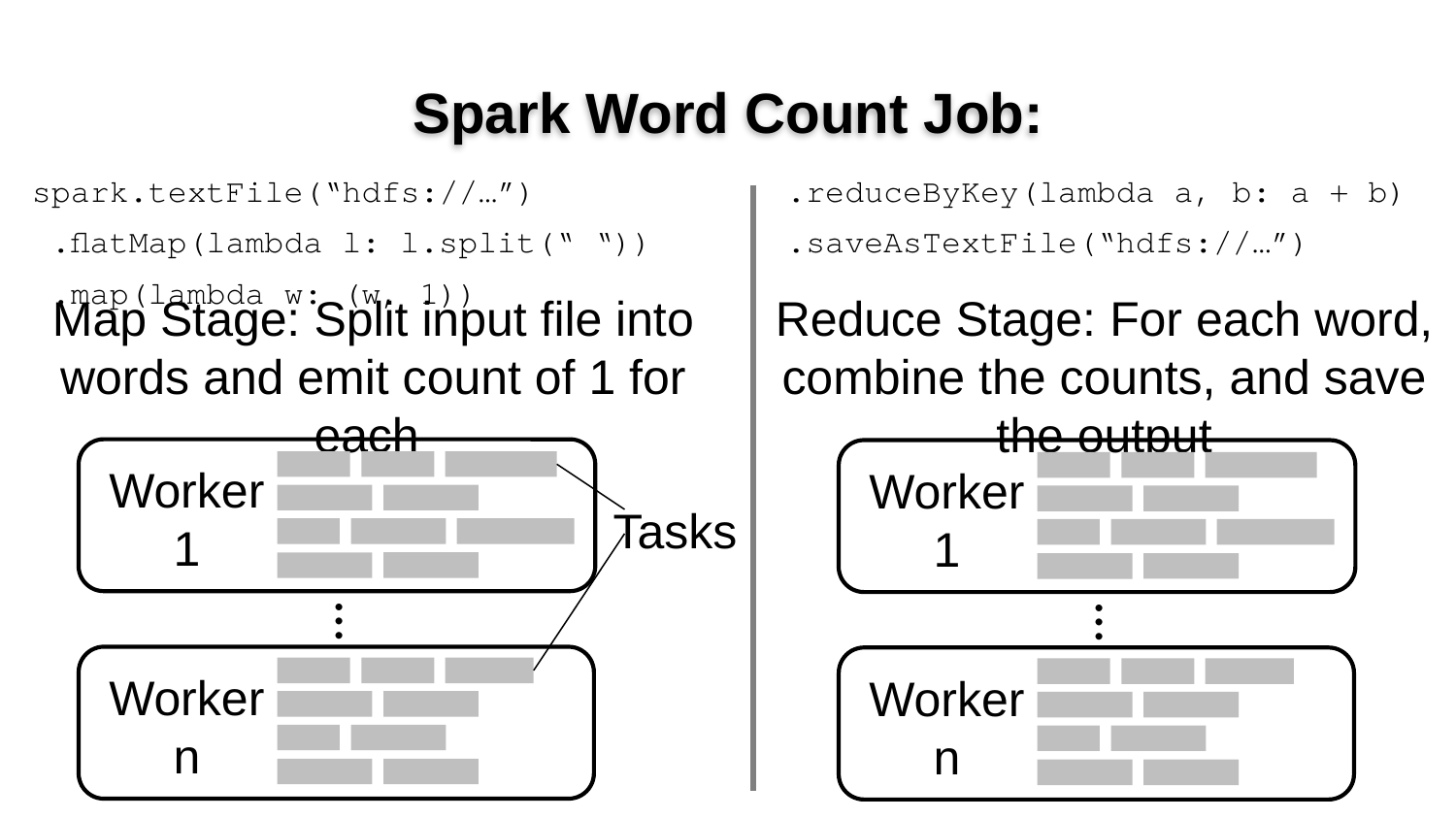

Spark Word Count Job:
spark.textFile(“hdfs://…”)
 .flatMap(lambda l: l.split(“ “))
 .map(lambda w: (w, 1))
 .reduceByKey(lambda a, b: a + b)
 .saveAsTextFile(“hdfs://…”)
Map Stage: Split input file into words and emit count of 1 for each
Reduce Stage: For each word, combine the counts, and save the output

Worker 1

…

Worker n

Worker 1

…

Worker n

Tasks